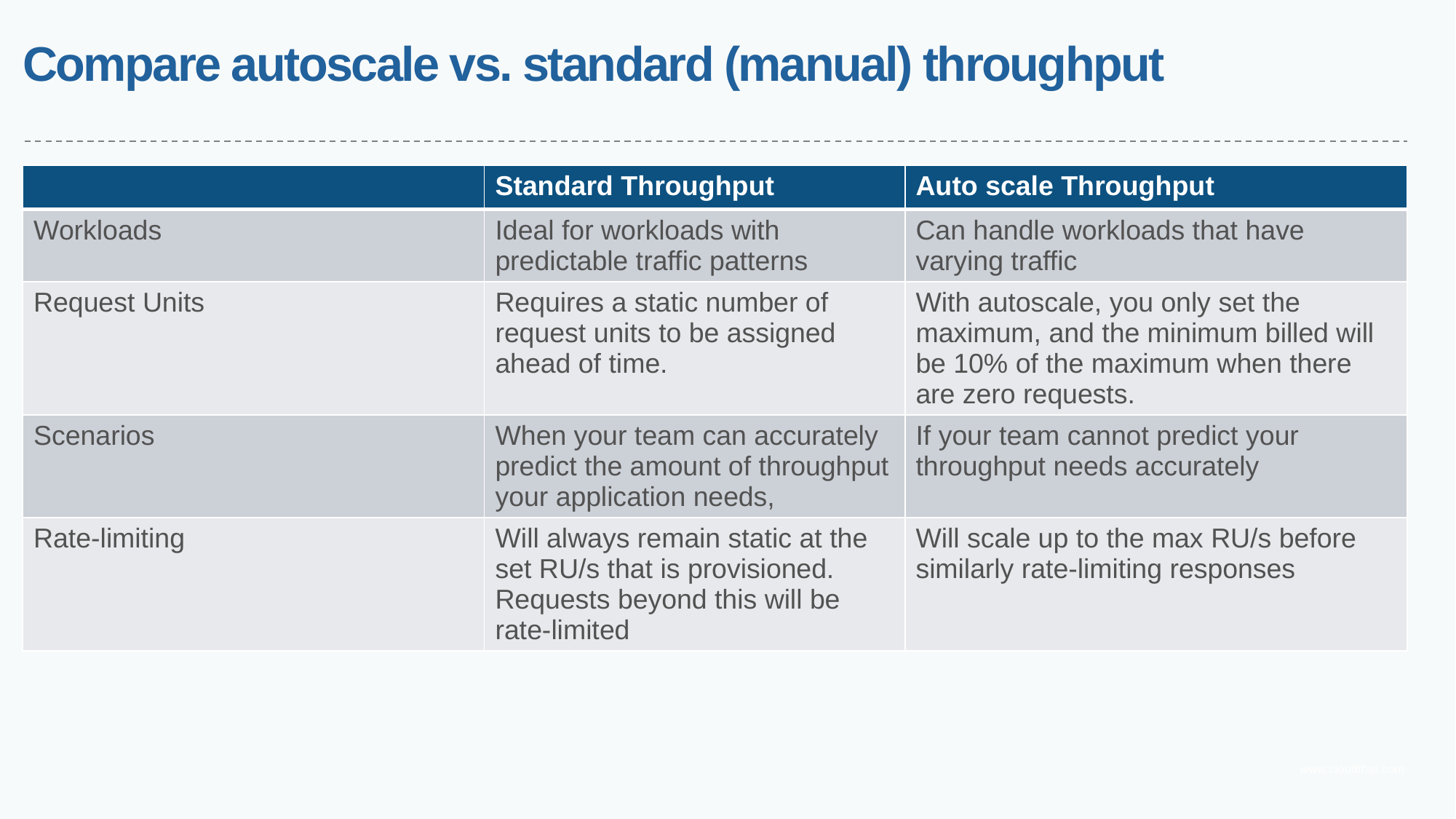

# Compare autoscale vs. standard (manual) throughput

|  | Standard Throughput | Auto scale Throughput |
| --- | --- | --- |
| Workloads | Ideal for workloads with predictable traffic patterns | Can handle workloads that have varying traffic |
| Request Units | Requires a static number of request units to be assigned ahead of time. | With autoscale, you only set the maximum, and the minimum billed will be 10% of the maximum when there are zero requests. |
| Scenarios | When your team can accurately predict the amount of throughput your application needs, | If your team cannot predict your throughput needs accurately |
| Rate-limiting | Will always remain static at the set RU/s that is provisioned. Requests beyond this will be rate-limited | Will scale up to the max RU/s before similarly rate-limiting responses |